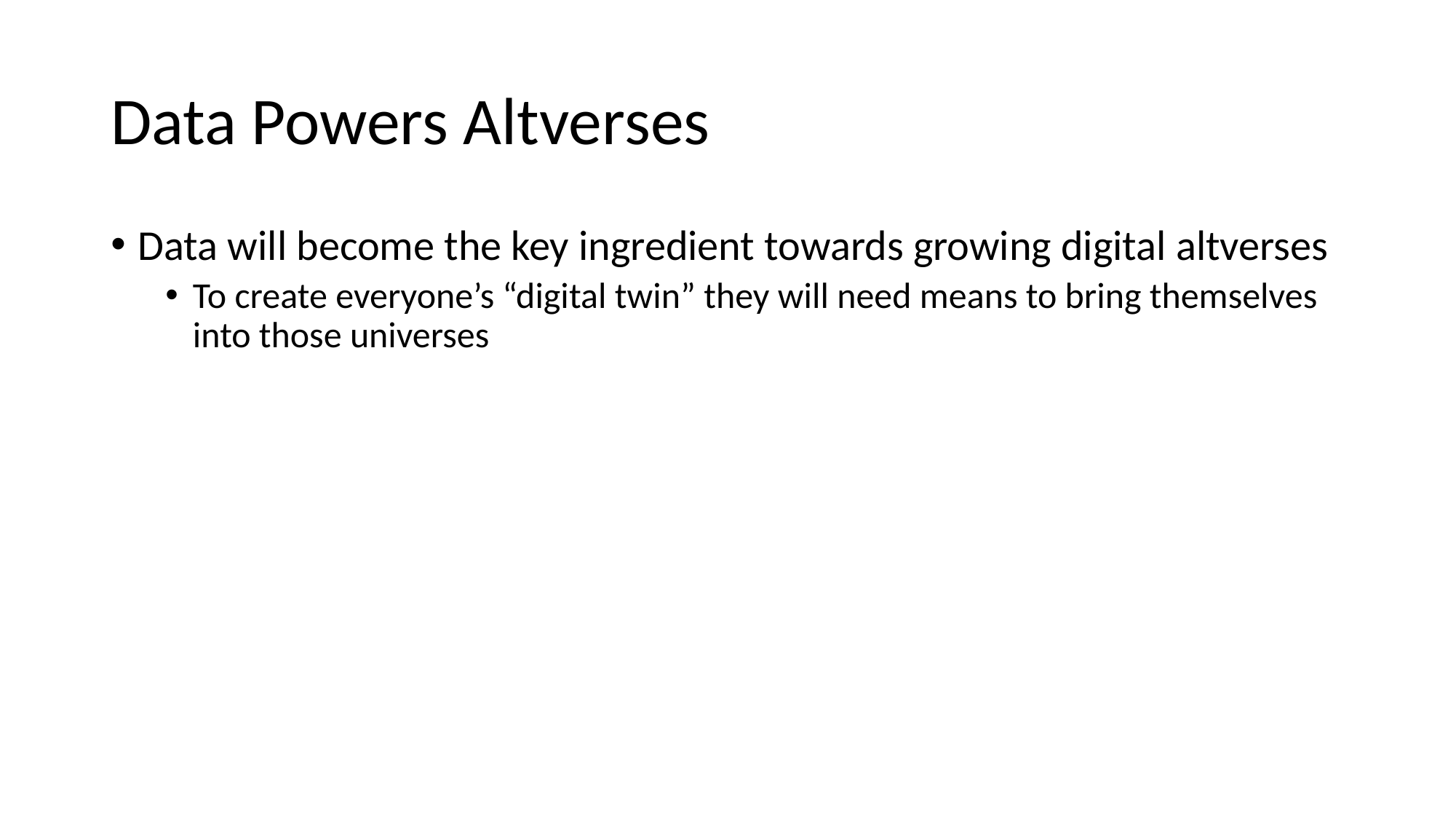

# Data Powers Altverses
Data will become the key ingredient towards growing digital altverses
To create everyone’s “digital twin” they will need means to bring themselves into those universes